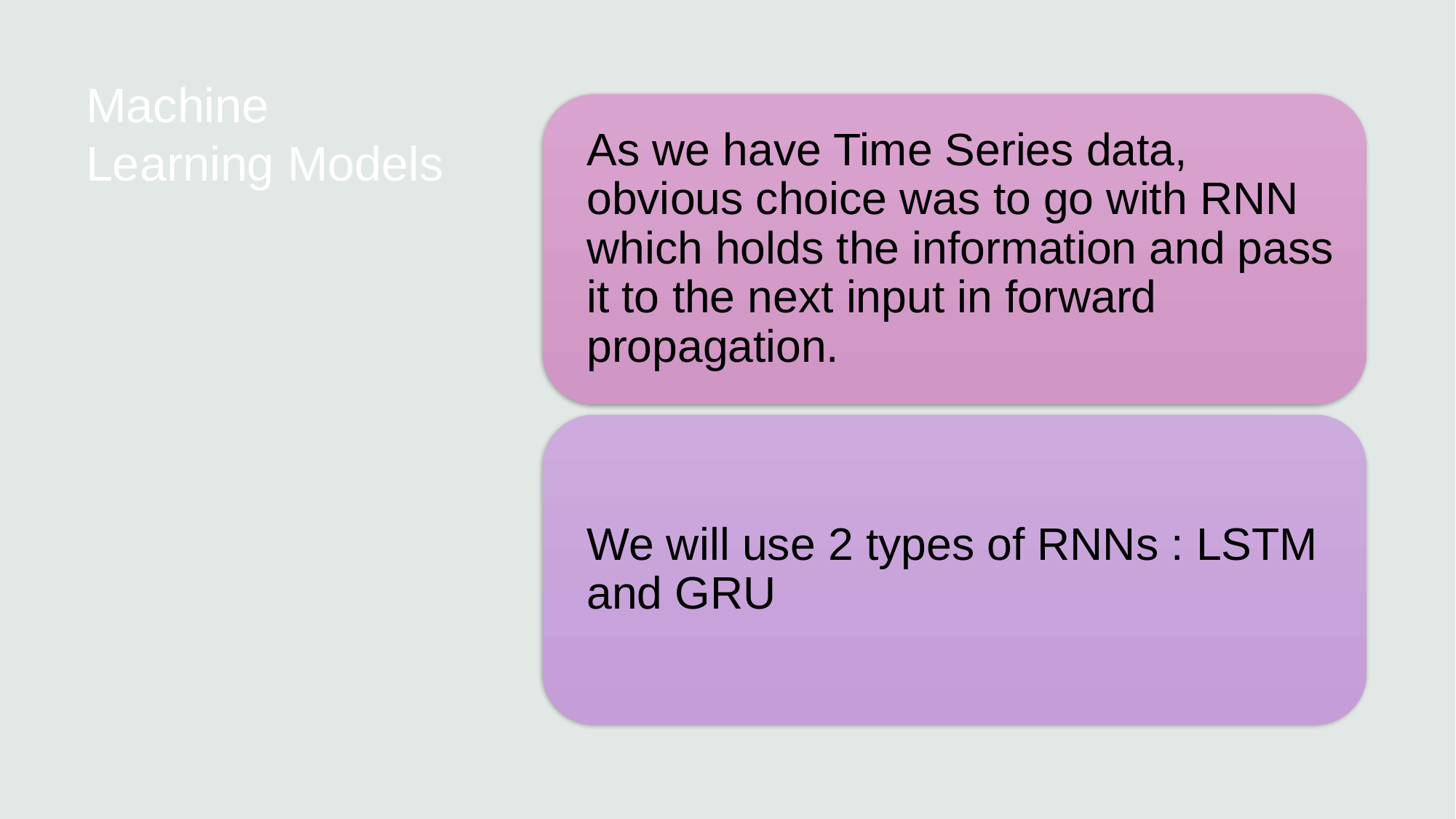

Machine Learning Models
As we have Time Series data, obvious choice was to go with RNN which holds the information and pass it to the next input in forward propagation.
We will use 2 types of RNNs : LSTM and GRU